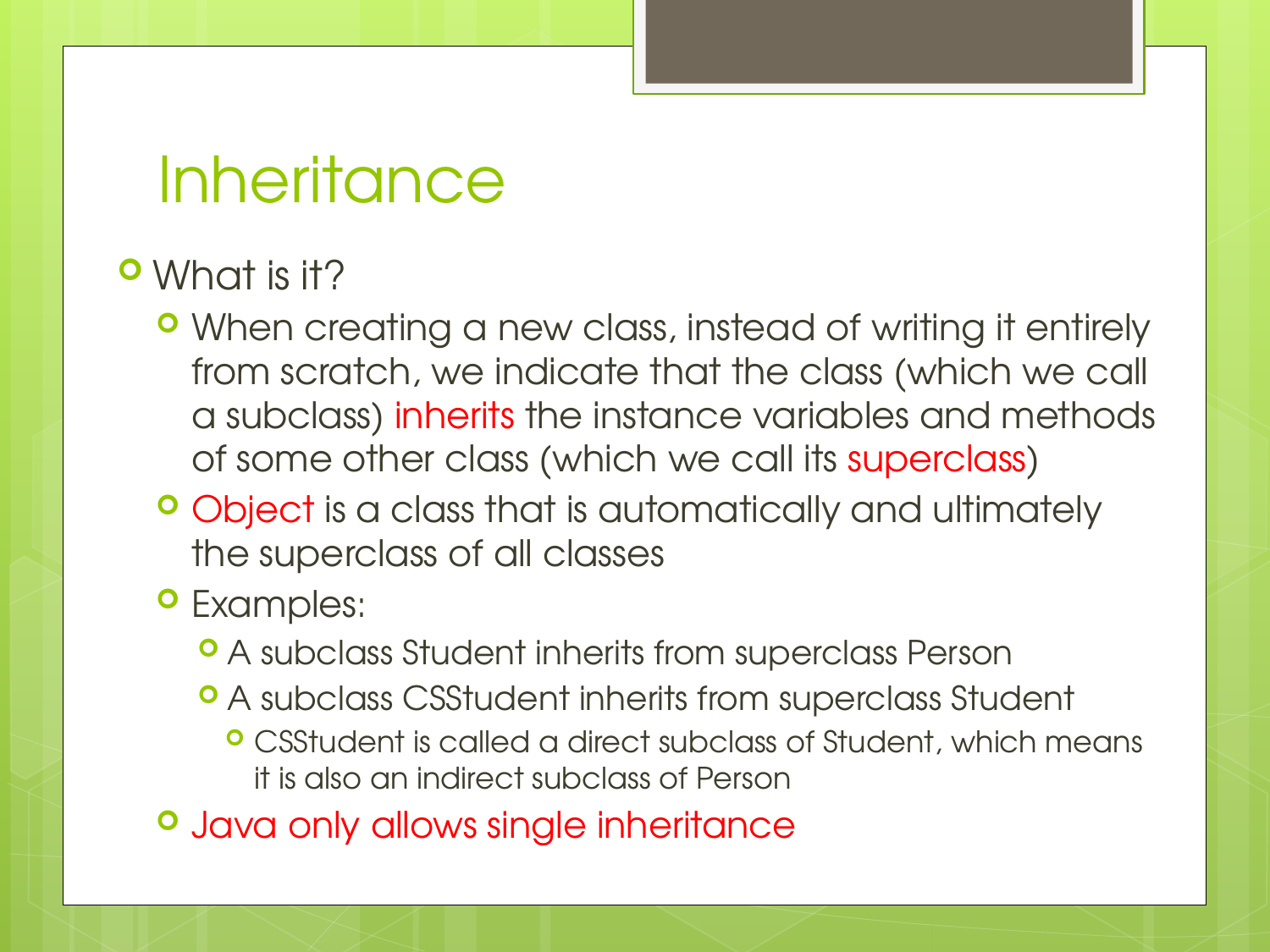

# Inheritance
What is it?
When creating a new class, instead of writing it entirely from scratch, we indicate that the class (which we call a subclass) inherits the instance variables and methods of some other class (which we call its superclass)
Object is a class that is automatically and ultimately the superclass of all classes
Examples:
A subclass Student inherits from superclass Person
A subclass CSStudent inherits from superclass Student
CSStudent is called a direct subclass of Student, which means it is also an indirect subclass of Person
Java only allows single inheritance